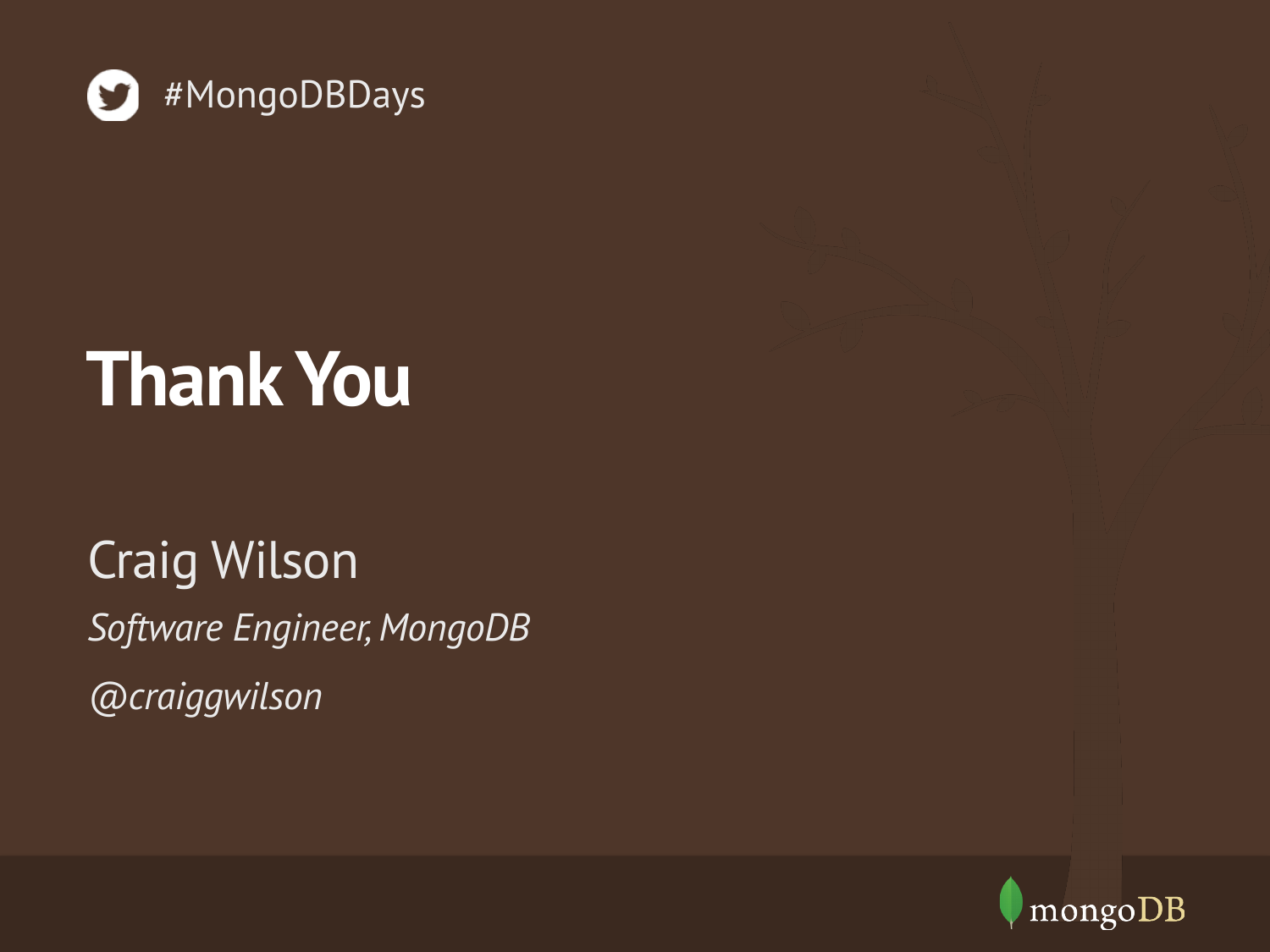

#MongoDBDays
# Thank You
Craig Wilson
Software Engineer, MongoDB
@craiggwilson